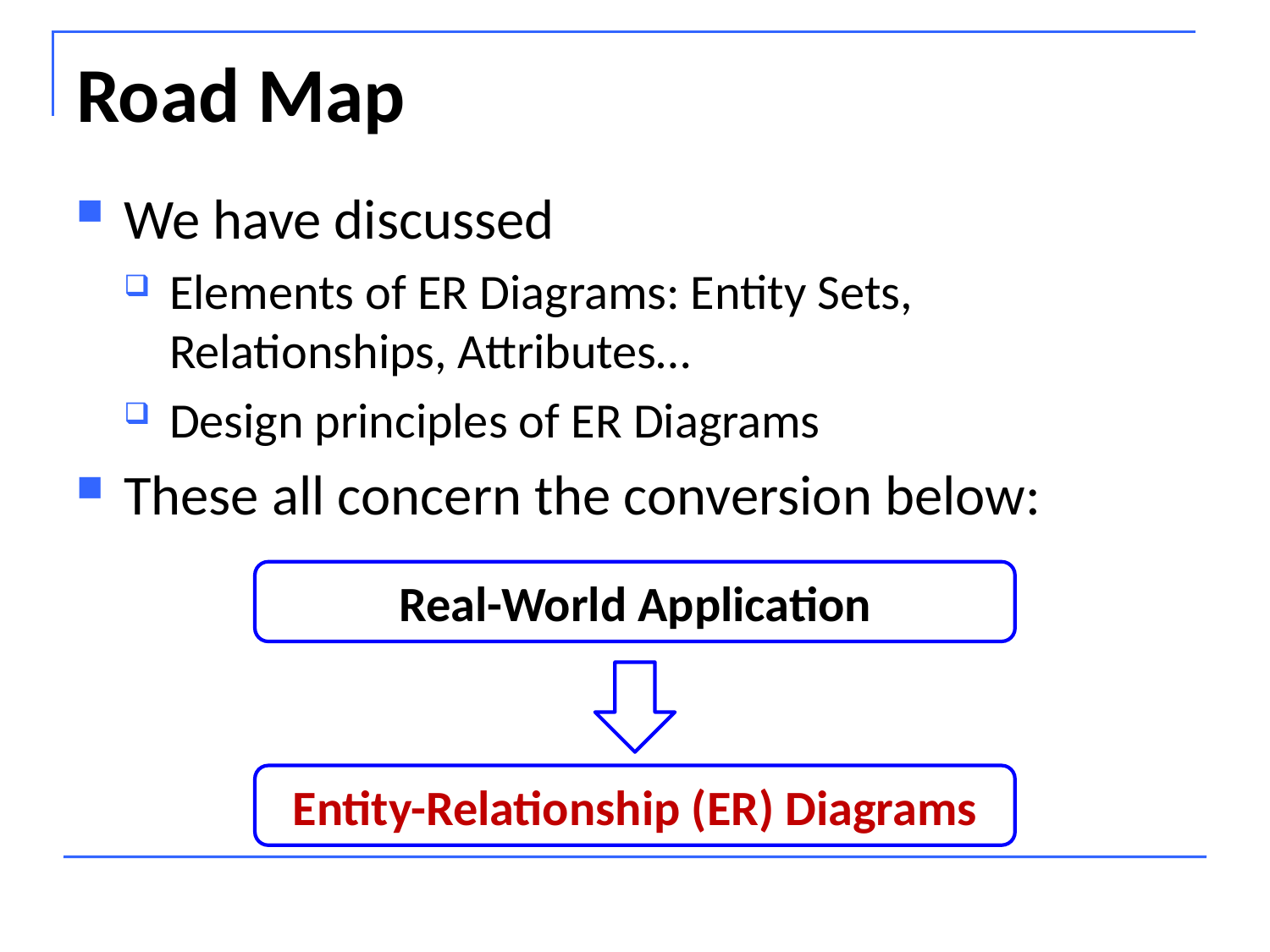

# Road Map
We have discussed
Elements of ER Diagrams: Entity Sets, Relationships, Attributes…
Design principles of ER Diagrams
These all concern the conversion below:

Real-World Application

Entity-Relationship (ER) Diagrams